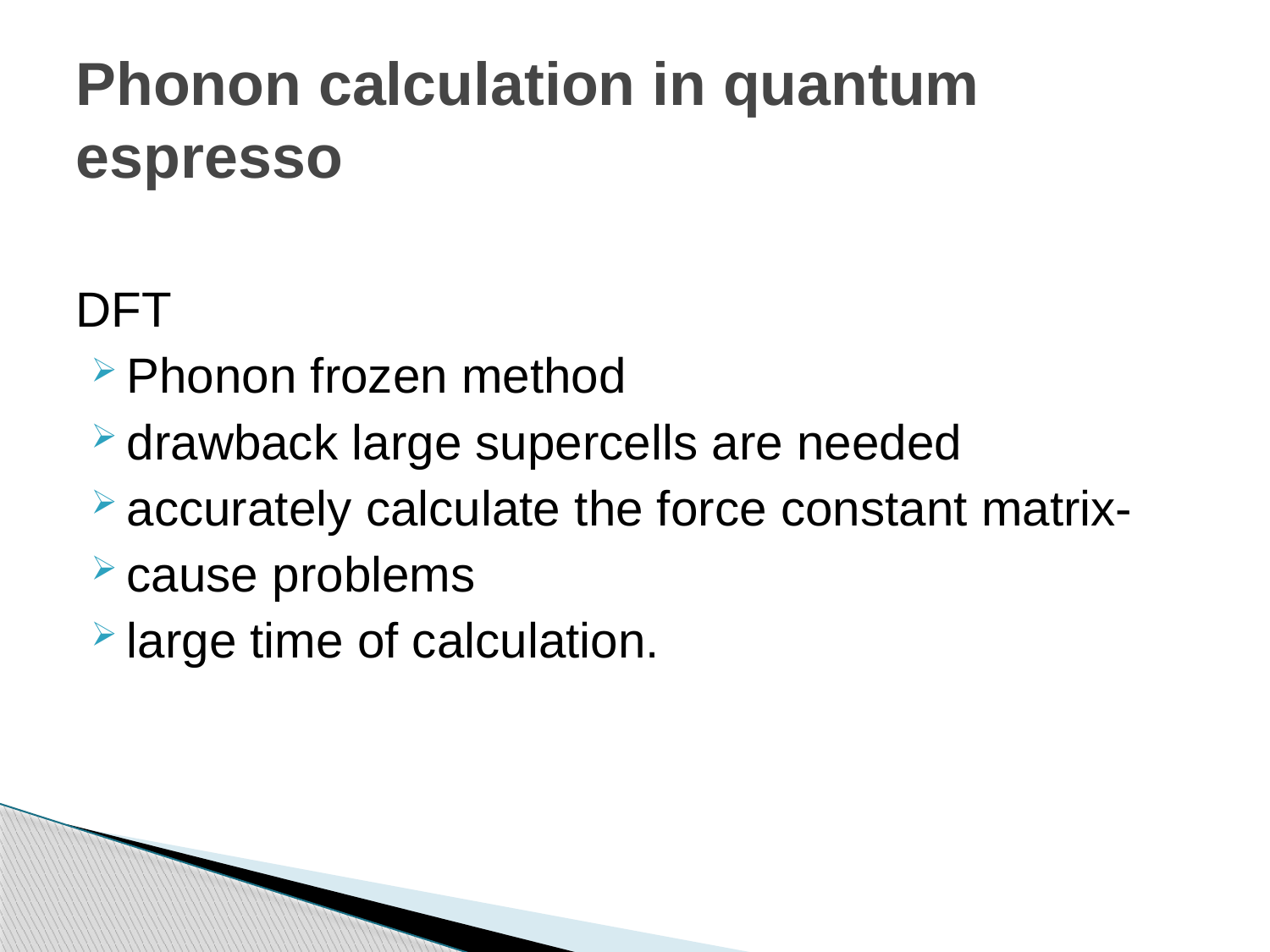

# Phonon calculation in quantum espresso

DFT
Phonon frozen method
drawback large supercells are needed
accurately calculate the force constant matrix-
cause problems
large time of calculation.